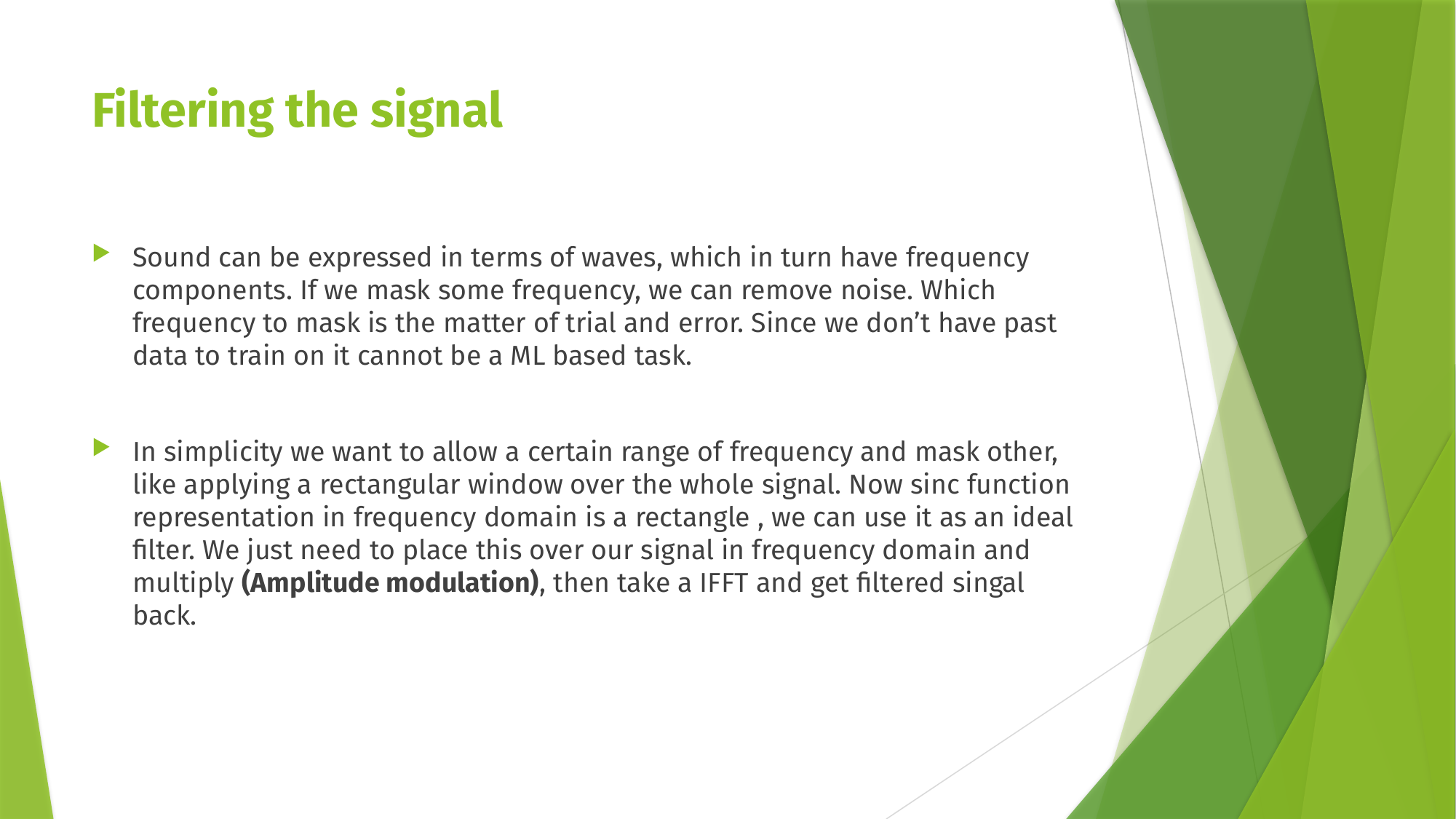

# Filtering the signal
Sound can be expressed in terms of waves, which in turn have frequency components. If we mask some frequency, we can remove noise. Which frequency to mask is the matter of trial and error. Since we don’t have past data to train on it cannot be a ML based task.

In simplicity we want to allow a certain range of frequency and mask other, like applying a rectangular window over the whole signal. Now sinc function representation in frequency domain is a rectangle , we can use it as an ideal filter. We just need to place this over our signal in frequency domain and multiply (Amplitude modulation), then take a IFFT and get filtered singal  back.